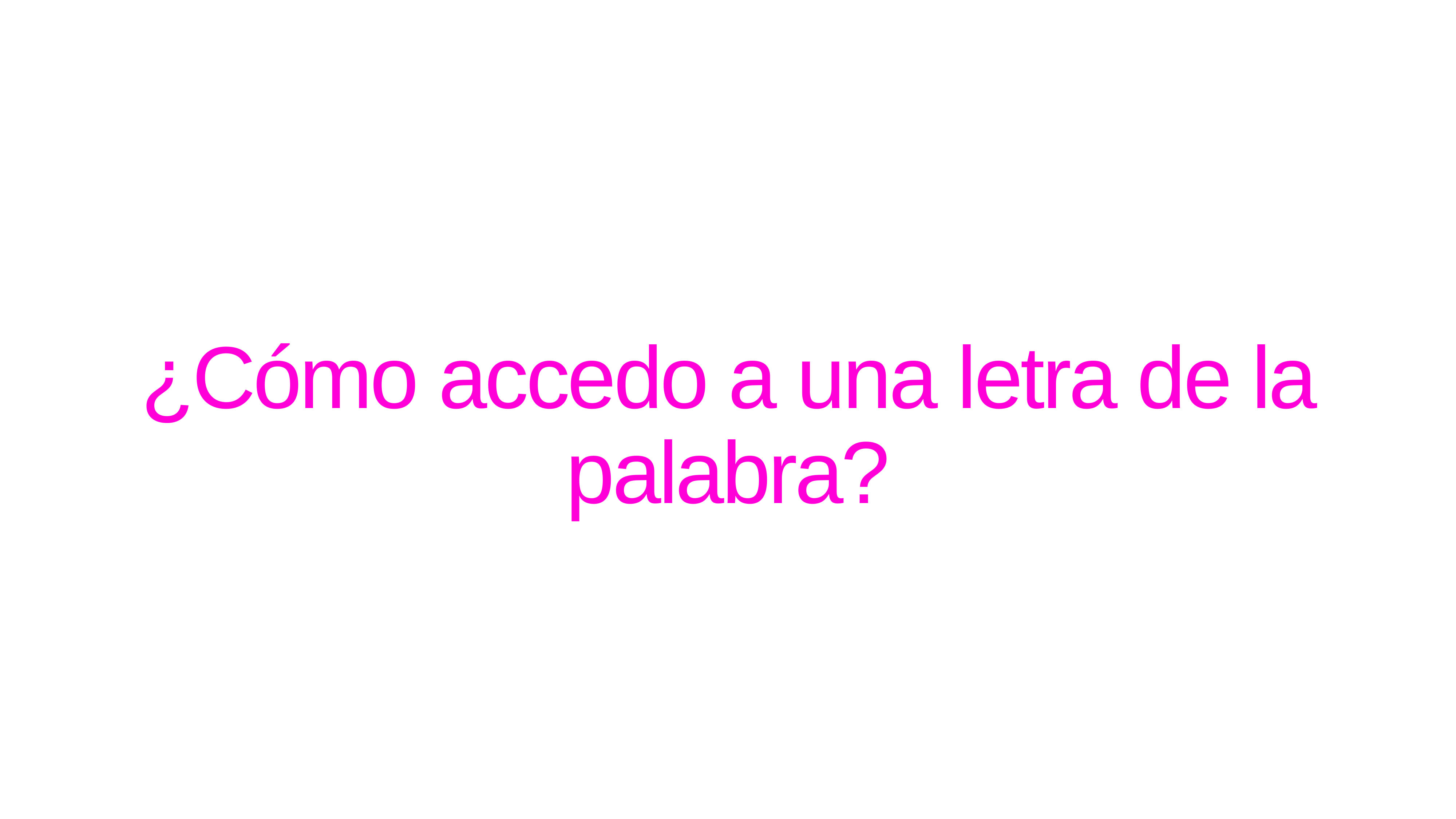

# ¿Cómo accedo a una letra de la palabra?